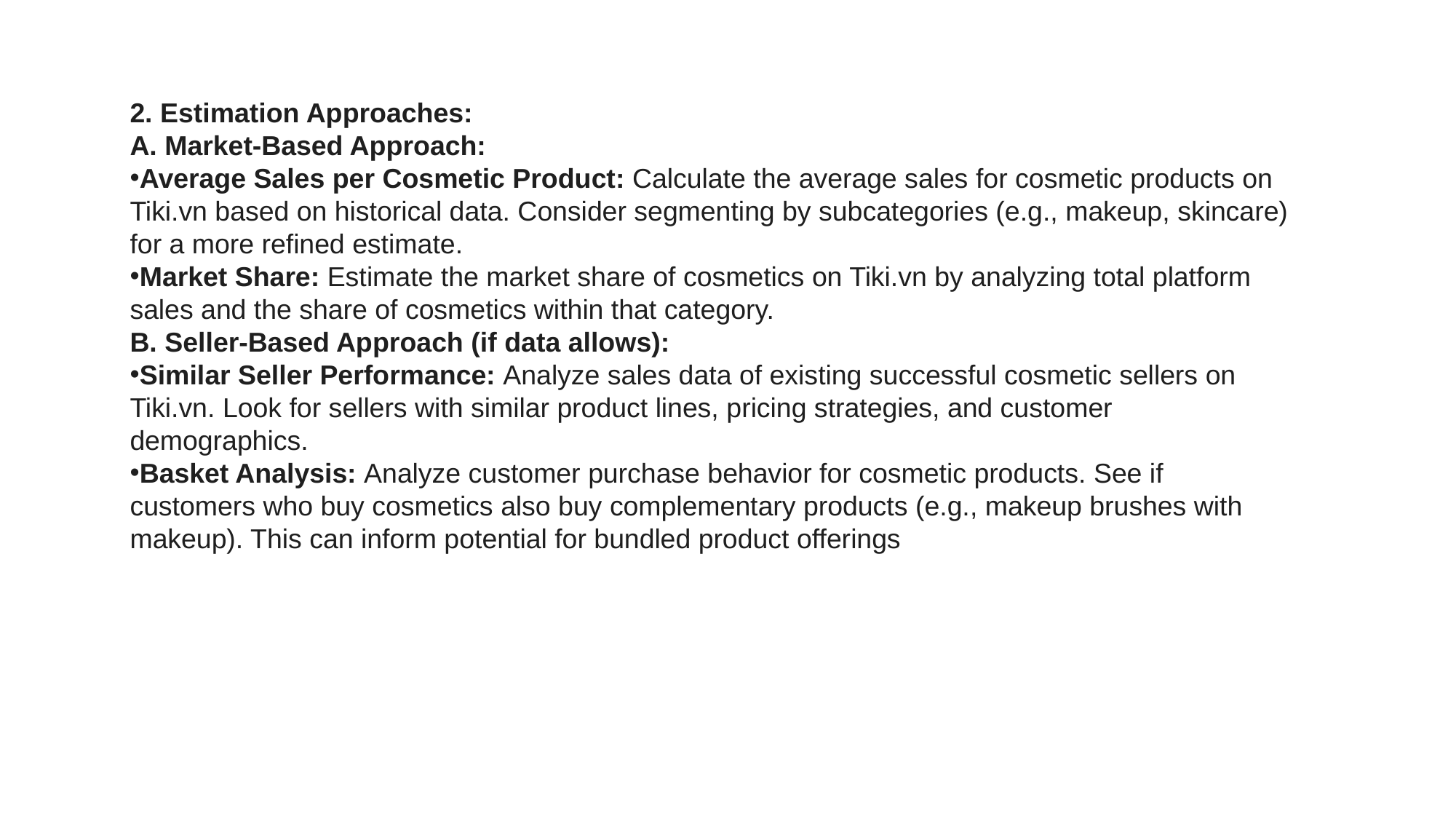

2. Estimation Approaches:
A. Market-Based Approach:
Average Sales per Cosmetic Product: Calculate the average sales for cosmetic products on Tiki.vn based on historical data. Consider segmenting by subcategories (e.g., makeup, skincare) for a more refined estimate.
Market Share: Estimate the market share of cosmetics on Tiki.vn by analyzing total platform sales and the share of cosmetics within that category.
B. Seller-Based Approach (if data allows):
Similar Seller Performance: Analyze sales data of existing successful cosmetic sellers on Tiki.vn. Look for sellers with similar product lines, pricing strategies, and customer demographics.
Basket Analysis: Analyze customer purchase behavior for cosmetic products. See if customers who buy cosmetics also buy complementary products (e.g., makeup brushes with makeup). This can inform potential for bundled product offerings